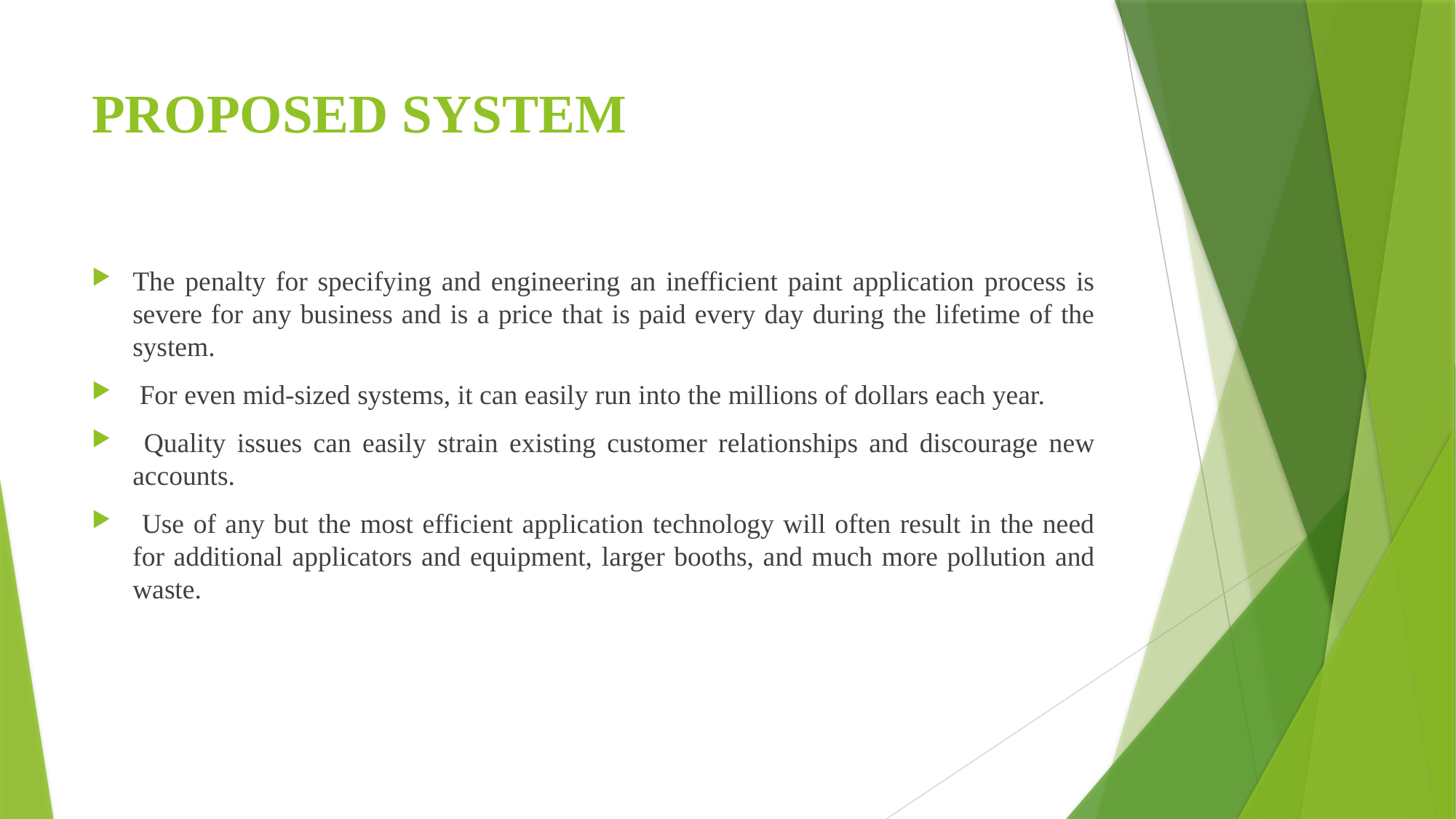

# PROPOSED SYSTEM
The penalty for specifying and engineering an inefficient paint application process is severe for any business and is a price that is paid every day during the lifetime of the system.
 For even mid-sized systems, it can easily run into the millions of dollars each year.
 Quality issues can easily strain existing customer relationships and discourage new accounts.
 Use of any but the most efficient application technology will often result in the need for additional applicators and equipment, larger booths, and much more pollution and waste.